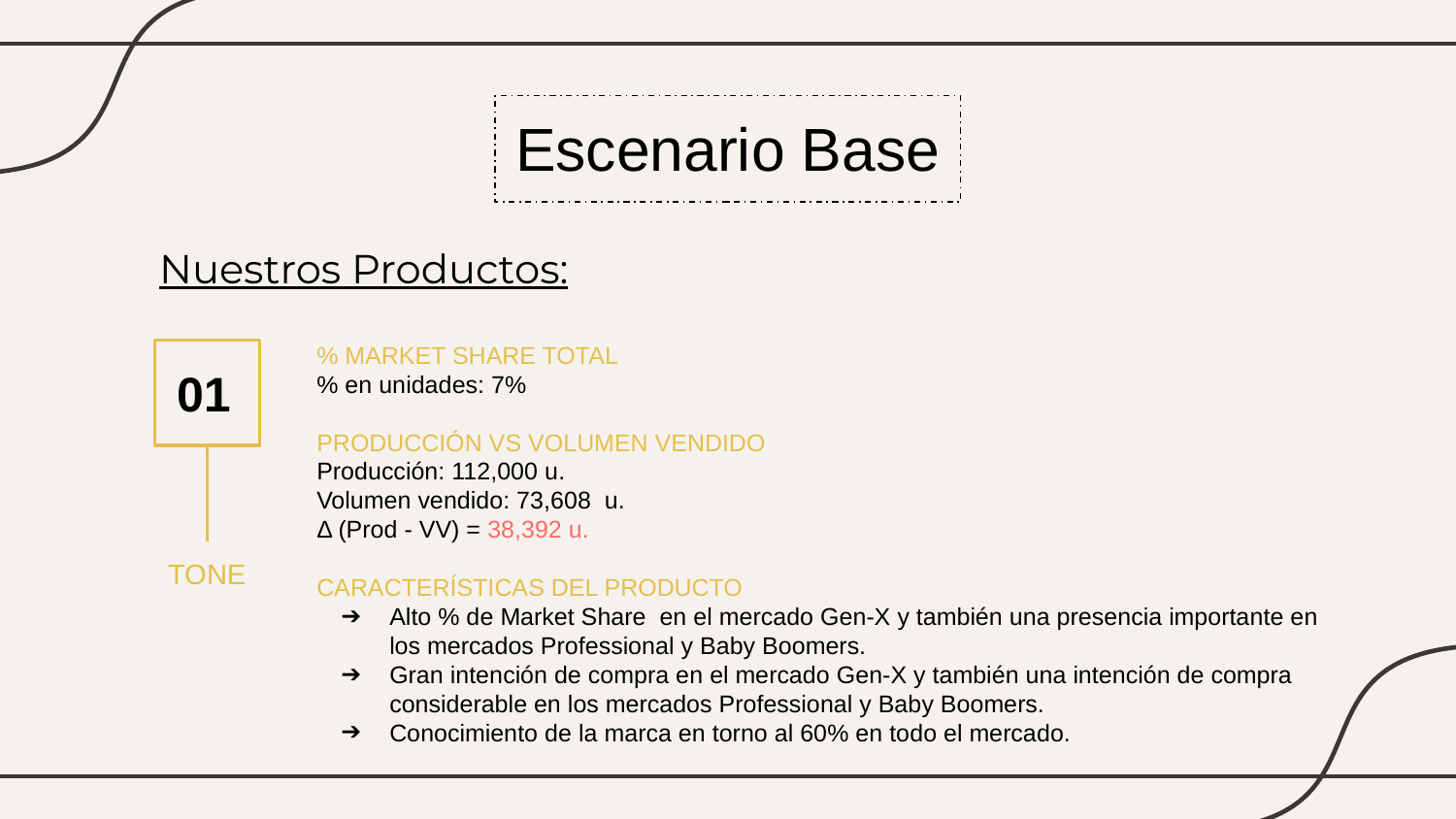

# Escenario Base
Nuestros Productos:
% MARKET SHARE TOTAL
% en unidades: 7%

PRODUCCIÓN VS VOLUMEN VENDIDO
Producción: 112,000 u.
Volumen vendido: 73,608  u.
Δ (Prod - VV) = 38,392 u.

CARACTERÍSTICAS DEL PRODUCTO
Alto % de Market Share  en el mercado Gen-X y también una presencia importante en los mercados Professional y Baby Boomers.
Gran intención de compra en el mercado Gen-X y también una intención de compra considerable en los mercados Professional y Baby Boomers.
Conocimiento de la marca en torno al 60% en todo el mercado.

01
TONE